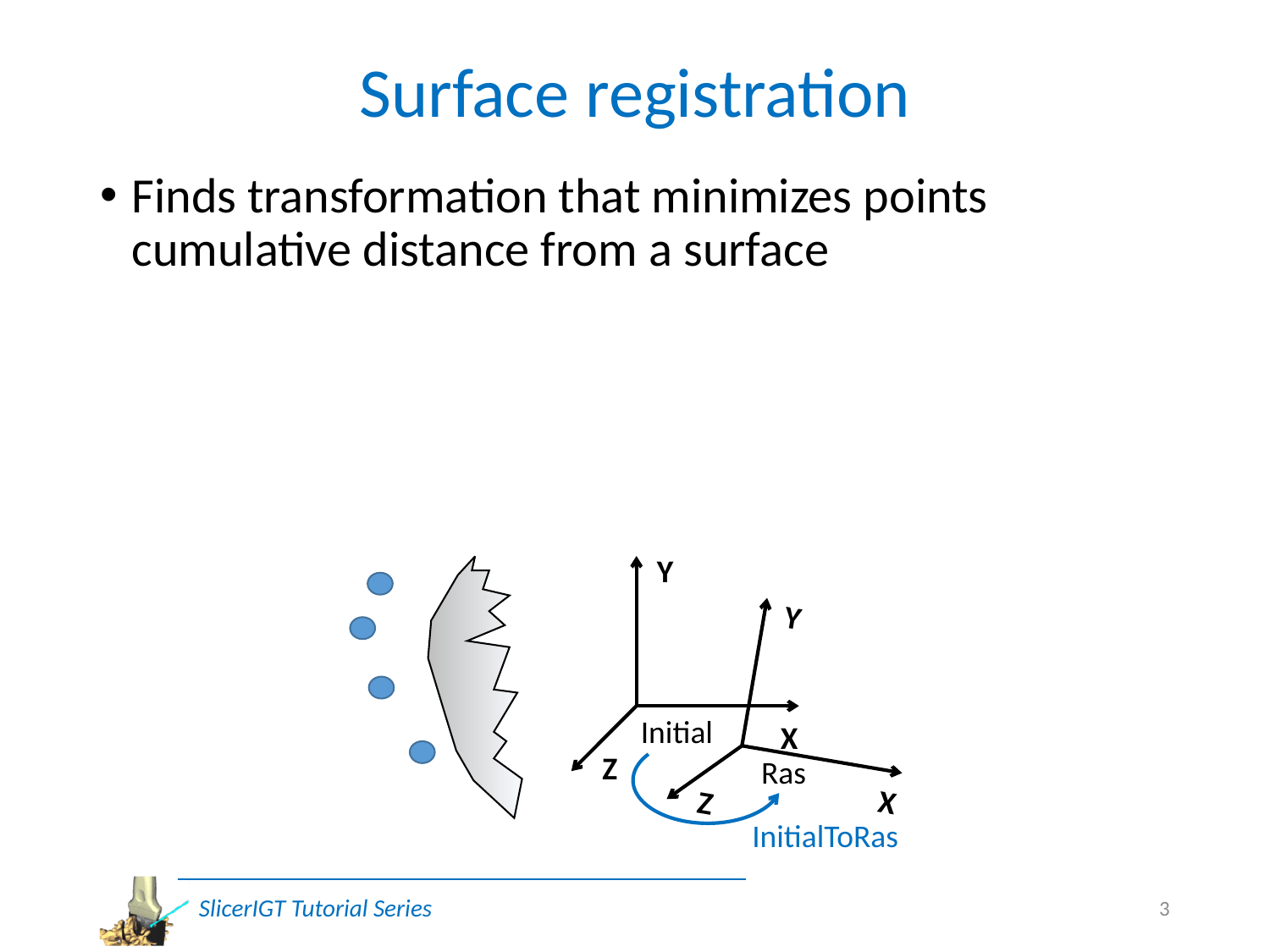

# Surface registration
Finds transformation that minimizes points cumulative distance from a surface
Y
X
Z

Y
X
Z

Initial

Ras
InitialToRas
3